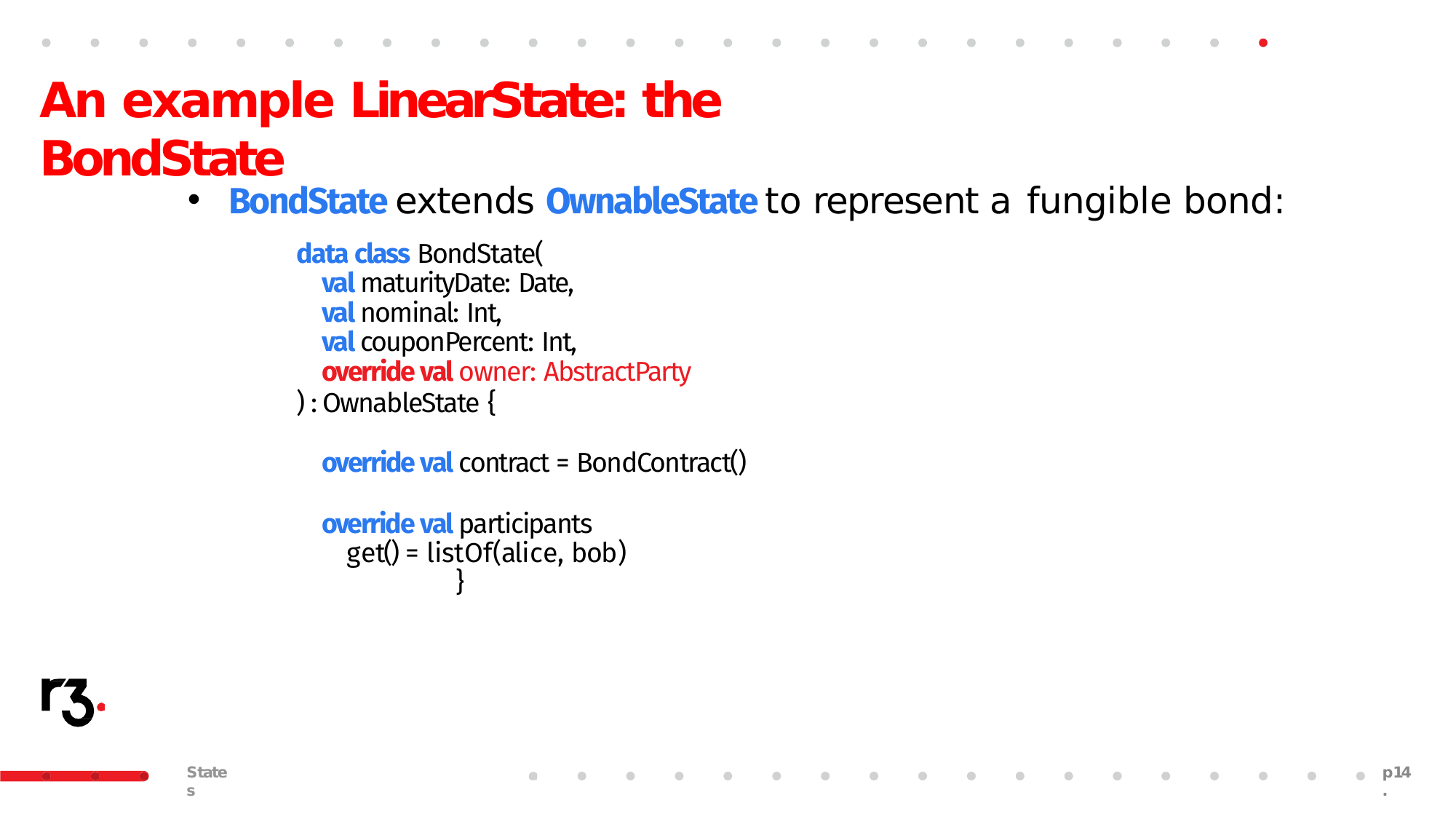

# An example LinearState: the BondState
BondState extends OwnableState to represent a fungible bond:
data class BondState(
val maturityDate: Date,
val nominal: Int,
val couponPercent: Int,
override val owner: AbstractParty
) : OwnableState {

override val contract = BondContract()

override val participants  get() = listOf(alice, bob)	}
States
p14.